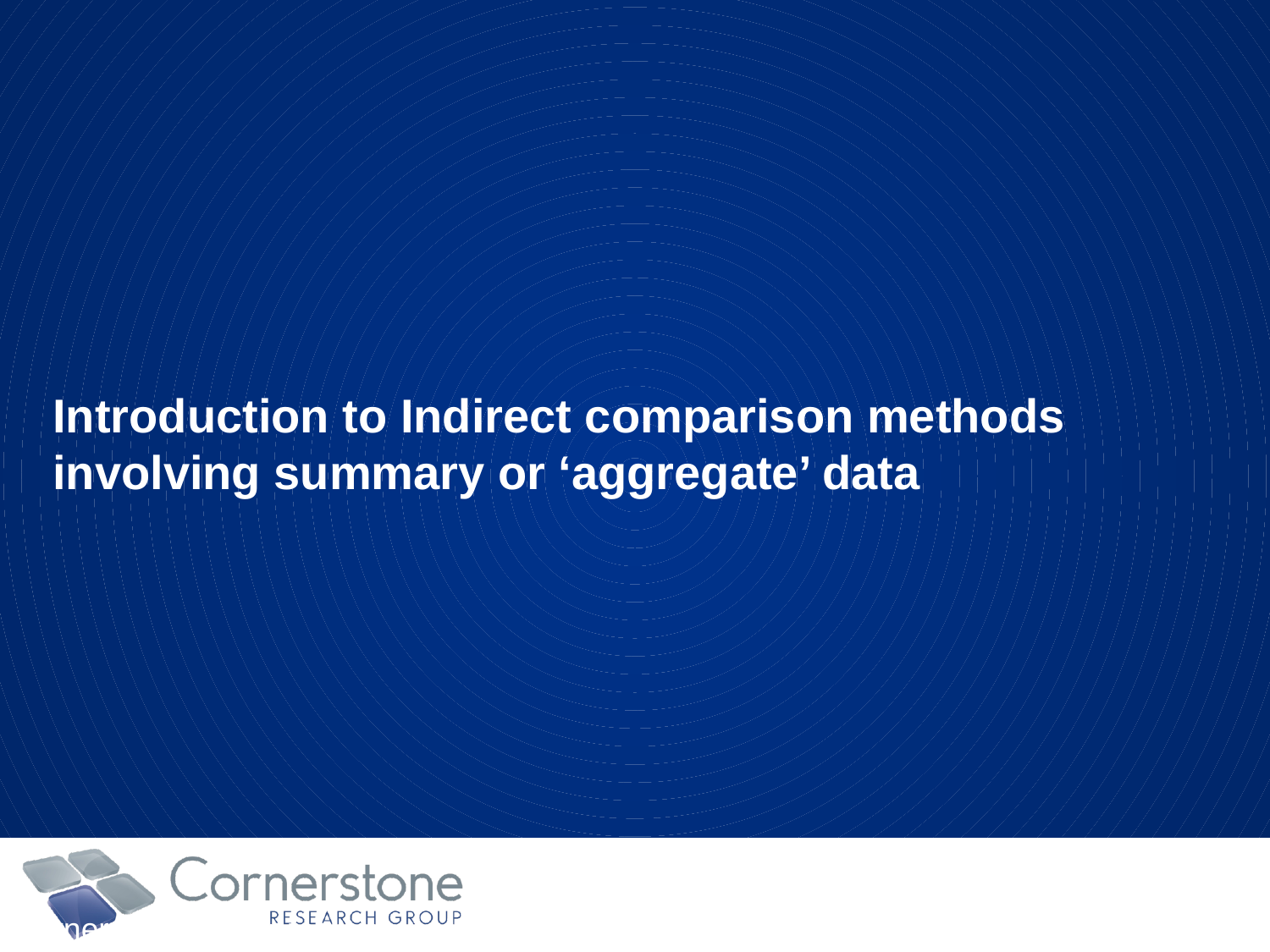

# Introduction to Indirect comparison methods involving summary or ‘aggregate’ data

Cornerstone Research Group Inc.
3